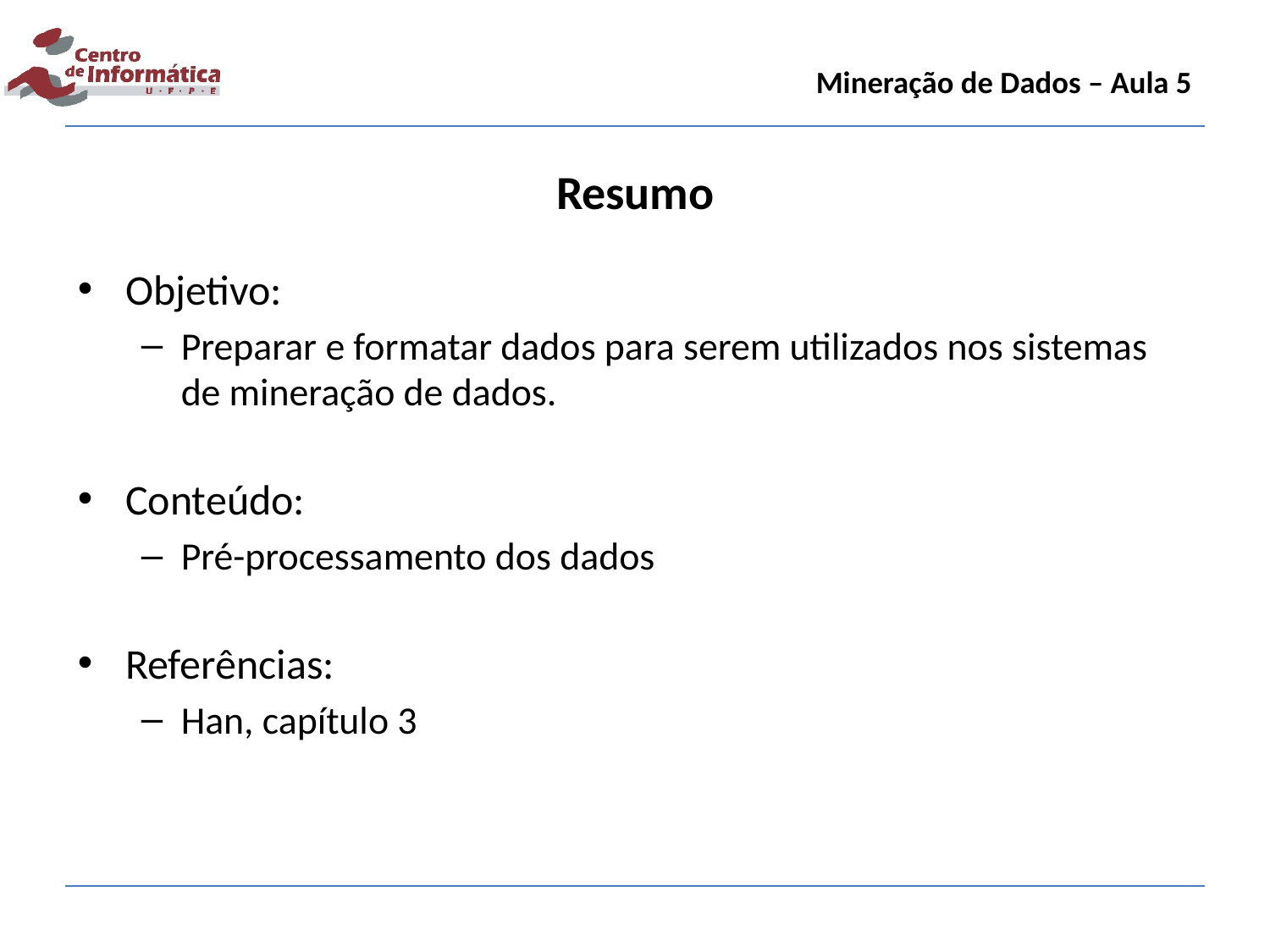

Mineração de Dados – Aula 5

Resumo
Objetivo:
Preparar e formatar dados para serem utilizados nos sistemas de mineração de dados.

Conteúdo:
Pré-processamento dos dados

Referências:
Han, capítulo 3